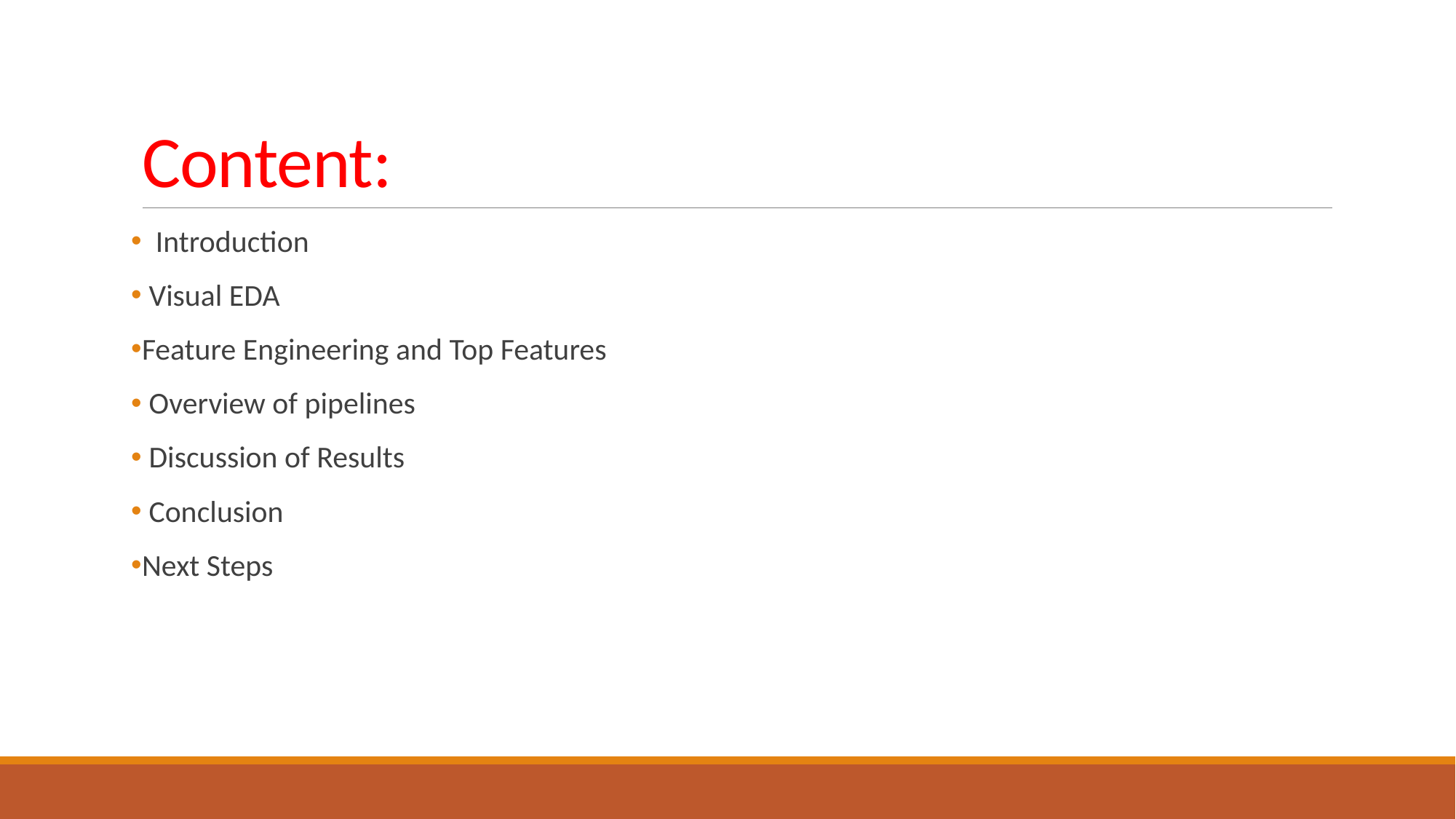

# Content:
  Introduction
 Visual EDA
Feature Engineering and Top Features
 Overview of pipelines
 Discussion of Results
 Conclusion
Next Steps